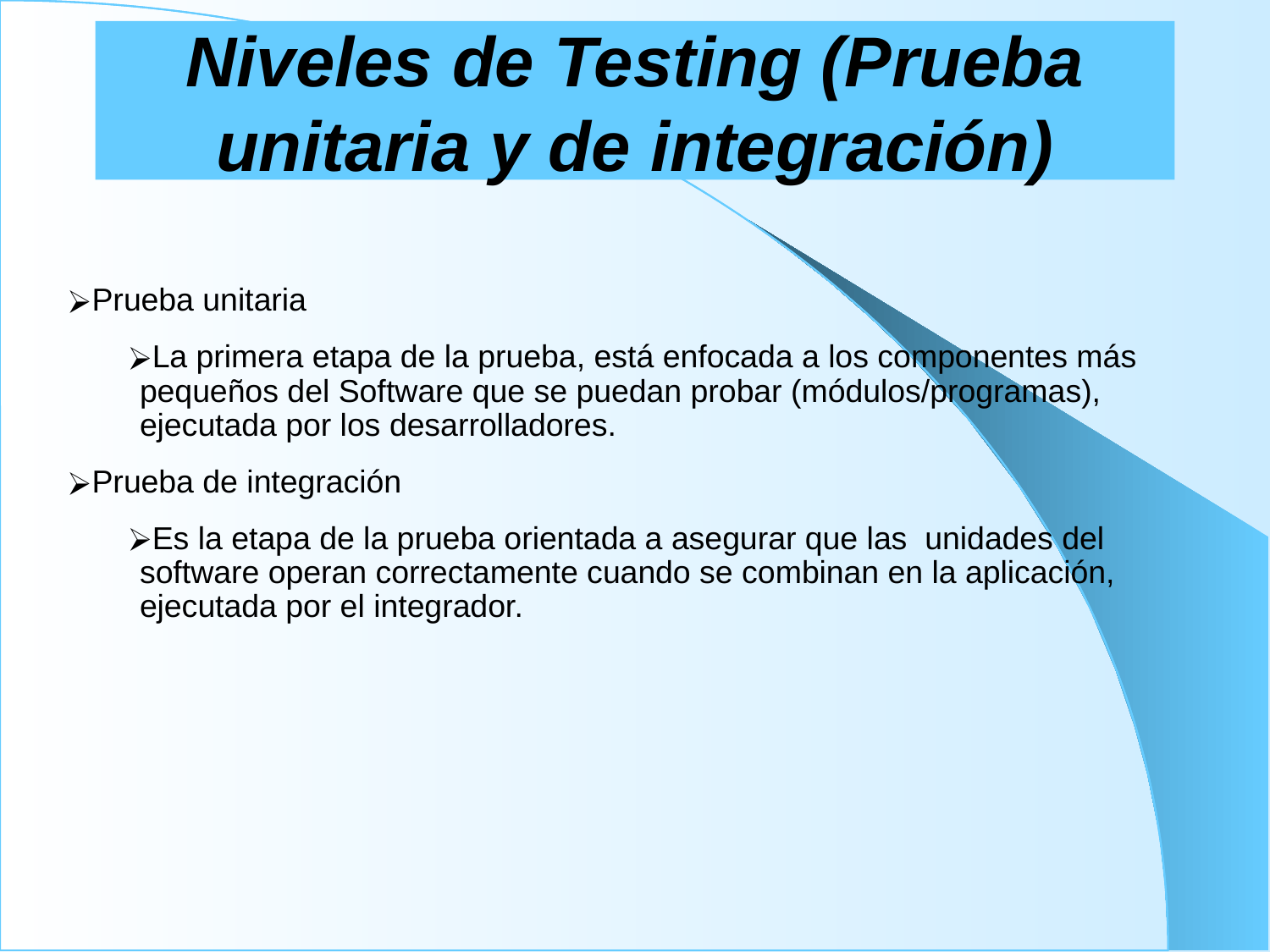

# Niveles de Testing (Prueba unitaria y de integración)
Prueba unitaria
La primera etapa de la prueba, está enfocada a los componentes más pequeños del Software que se puedan probar (módulos/programas), ejecutada por los desarrolladores.
Prueba de integración
Es la etapa de la prueba orientada a asegurar que las  unidades del software operan correctamente cuando se combinan en la aplicación, ejecutada por el integrador.